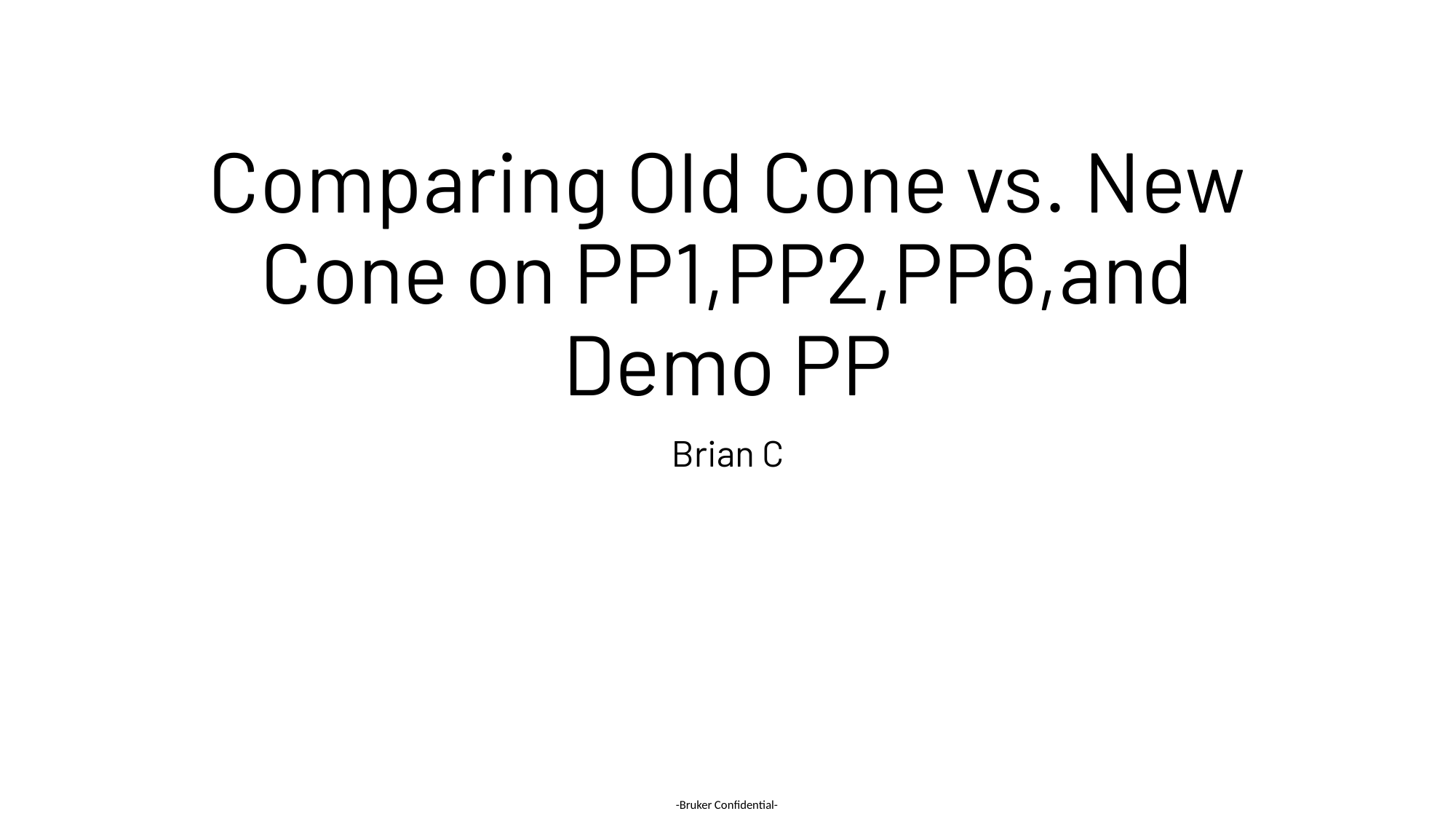

# Comparing Old Cone vs. New Cone on PP1,PP2,PP6,and Demo PP
Brian C